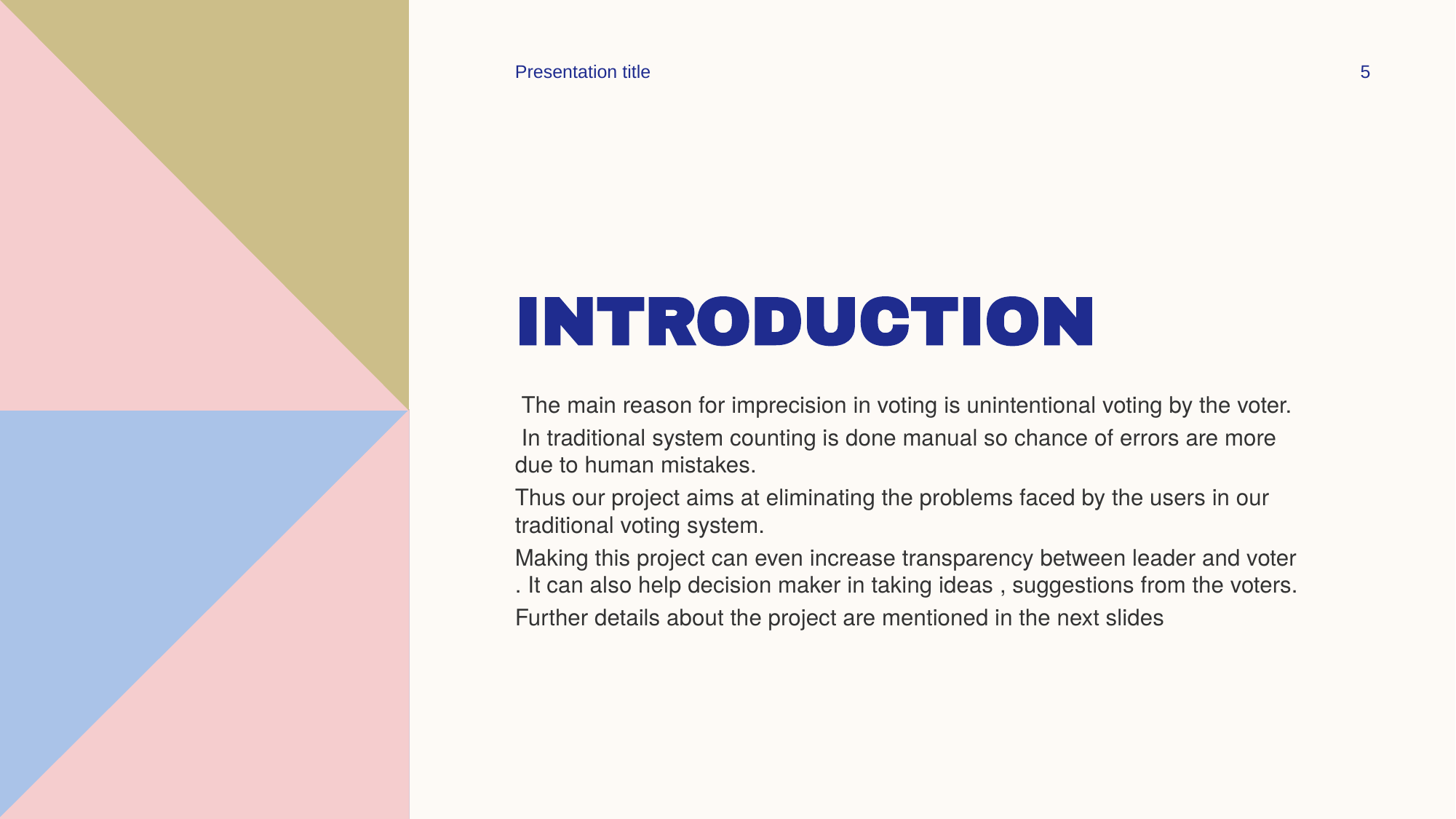

Presentation title
5
# Introduction
 The main reason for imprecision in voting is unintentional voting by the voter.
 In traditional system counting is done manual so chance of errors are more due to human mistakes.
Thus our project aims at eliminating the problems faced by the users in our traditional voting system.
Making this project can even increase transparency between leader and voter . It can also help decision maker in taking ideas , suggestions from the voters.
Further details about the project are mentioned in the next slides